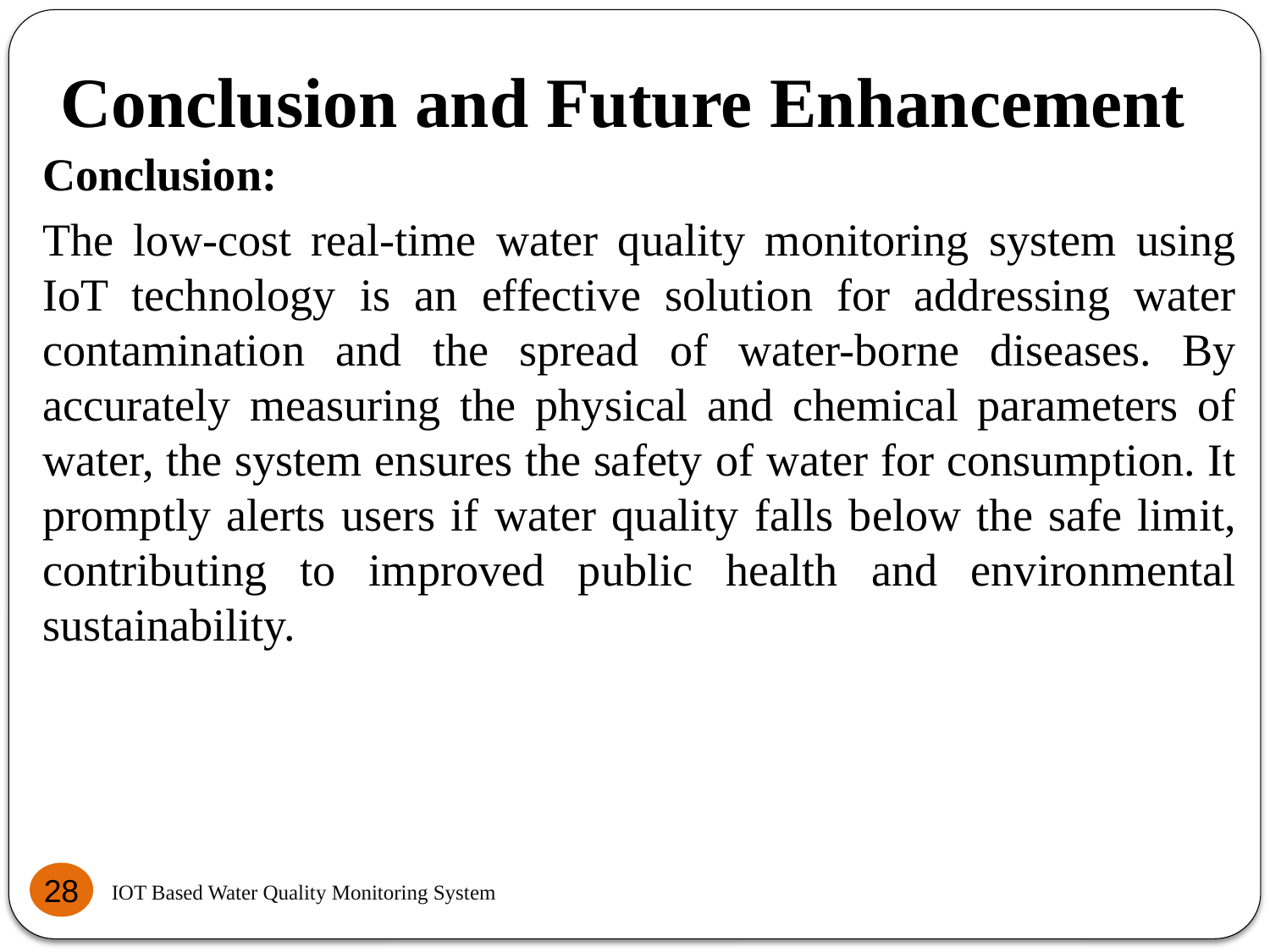

# Conclusion and Future Enhancement
Conclusion:
The low-cost real-time water quality monitoring system using IoT technology is an effective solution for addressing water contamination and the spread of water-borne diseases. By accurately measuring the physical and chemical parameters of water, the system ensures the safety of water for consumption. It promptly alerts users if water quality falls below the safe limit, contributing to improved public health and environmental sustainability.

28
IOT Based Water Quality Monitoring System